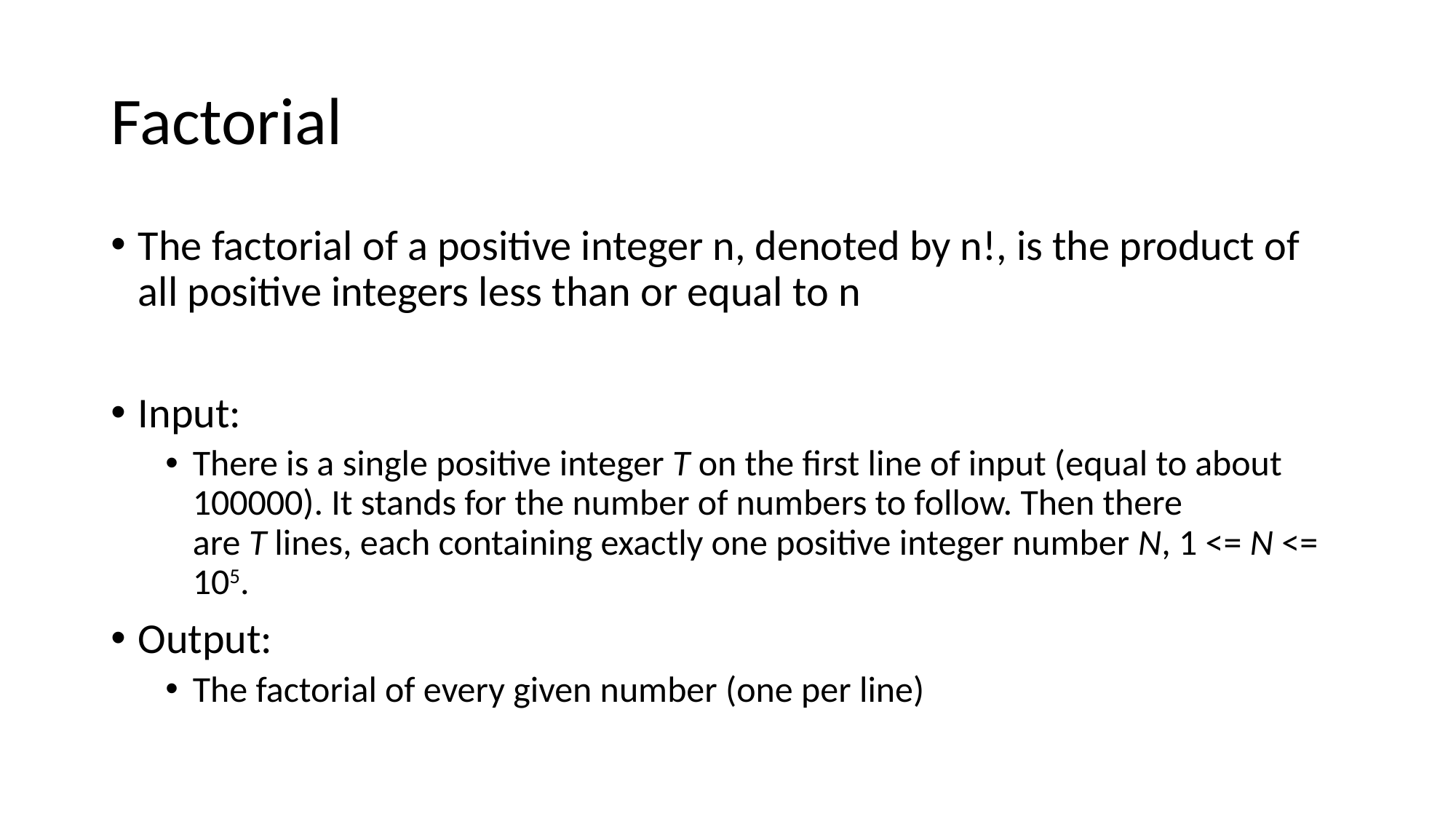

# Factorial
The factorial of a positive integer n, denoted by n!, is the product of all positive integers less than or equal to n

Input:
There is a single positive integer T on the first line of input (equal to about 100000). It stands for the number of numbers to follow. Then there are T lines, each containing exactly one positive integer number N, 1 <= N <= 105.
Output:
The factorial of every given number (one per line)